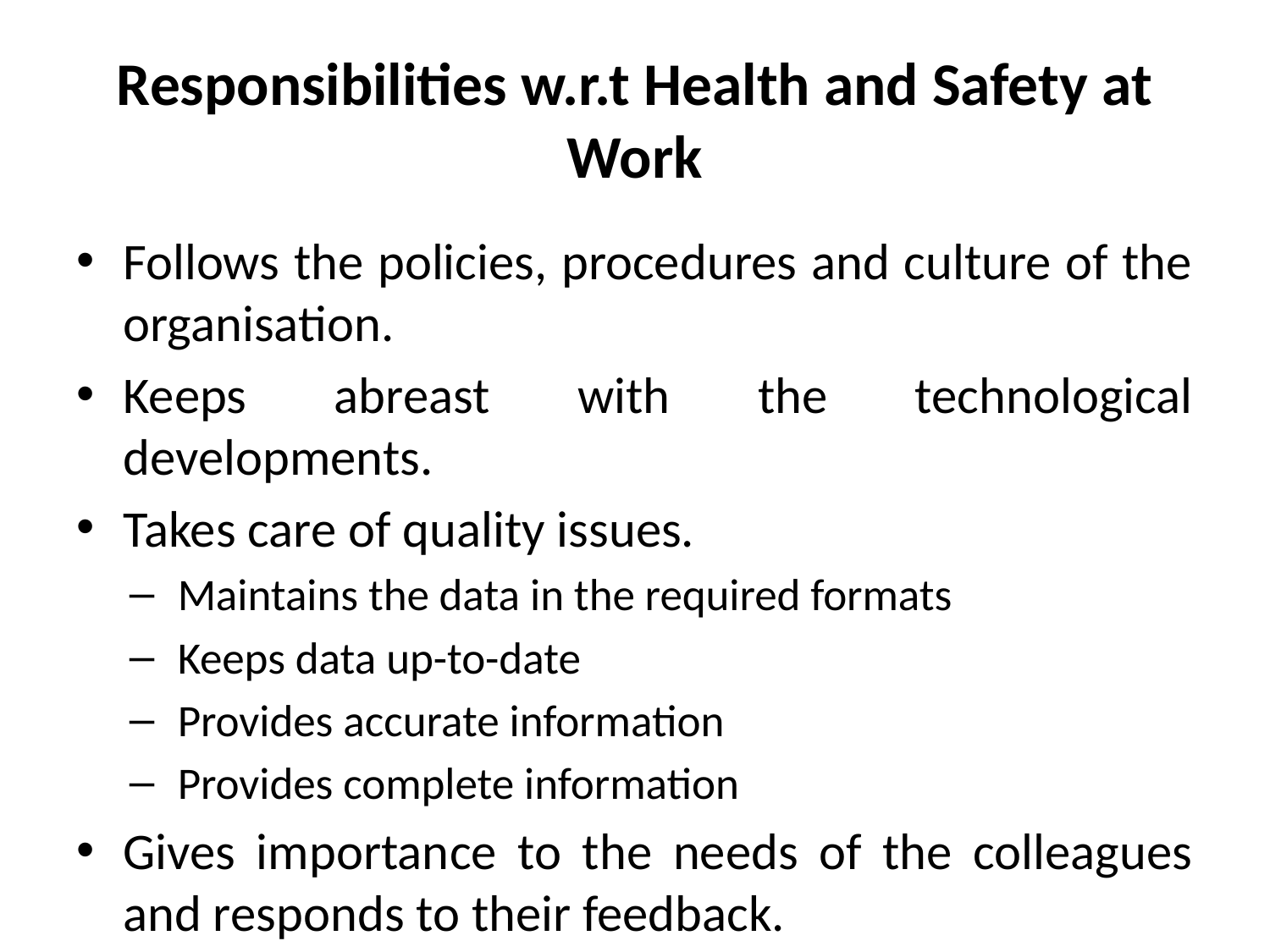

# Responsibilities w.r.t Health and Safety at Work
Follows the policies, procedures and culture of the organisation.
Keeps abreast with the technological developments.
Takes care of quality issues.
Maintains the data in the required formats
Keeps data up-to-date
Provides accurate information
Provides complete information
Gives importance to the needs of the colleagues and responds to their feedback.